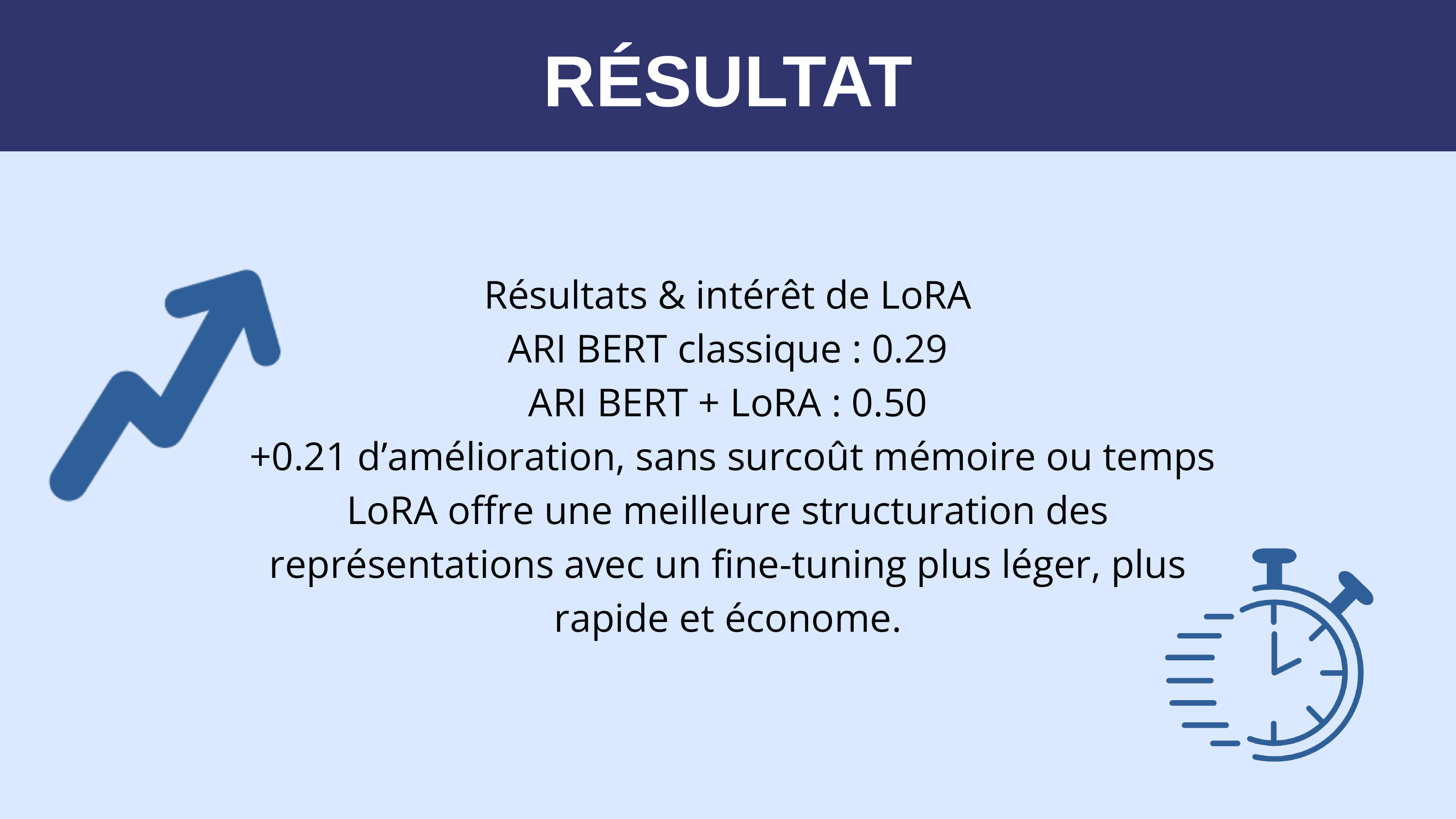

RÉSULTAT
Résultats & intérêt de LoRA
ARI BERT classique : 0.29
ARI BERT + LoRA : 0.50
 +0.21 d’amélioration, sans surcoût mémoire ou temps
LoRA offre une meilleure structuration des représentations avec un fine-tuning plus léger, plus rapide et économe.